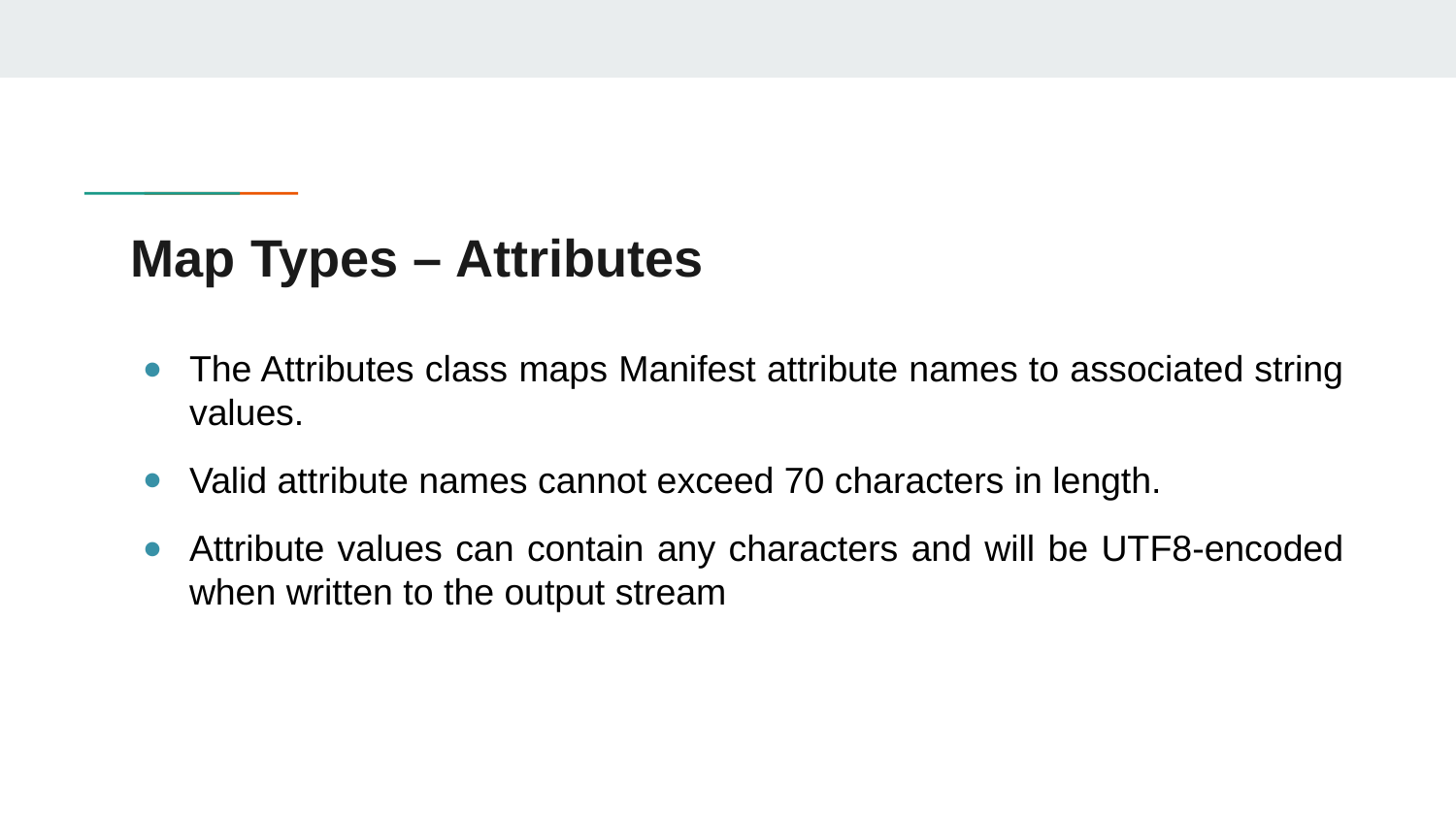

# Map Types – Attributes
The Attributes class maps Manifest attribute names to associated string values.
Valid attribute names cannot exceed 70 characters in length.
Attribute values can contain any characters and will be UTF8-encoded when written to the output stream